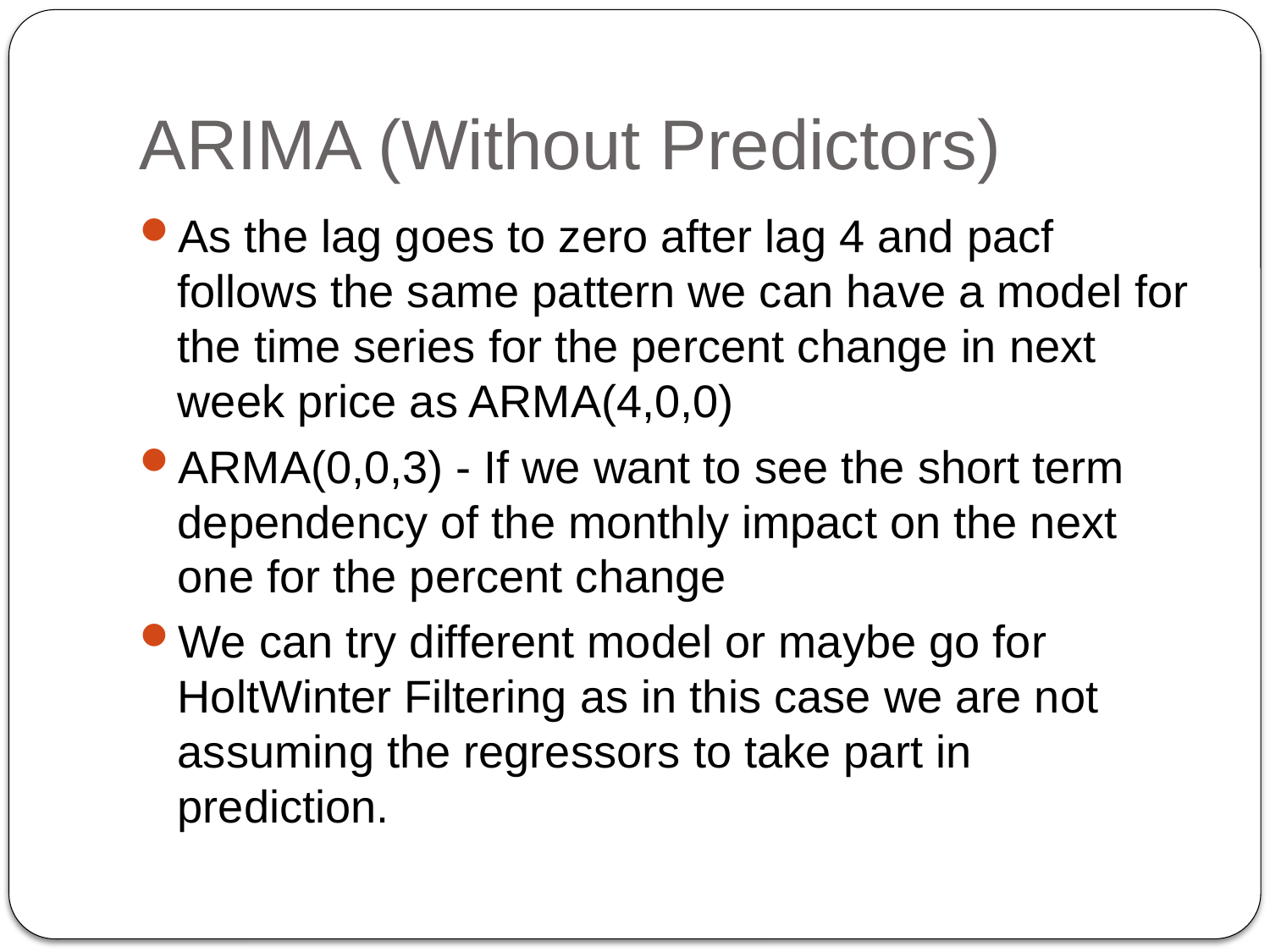

# ARIMA (Without Predictors)
As the lag goes to zero after lag 4 and pacf follows the same pattern we can have a model for the time series for the percent change in next week price as ARMA(4,0,0)
ARMA(0,0,3) - If we want to see the short term dependency of the monthly impact on the next one for the percent change
We can try different model or maybe go for HoltWinter Filtering as in this case we are not assuming the regressors to take part in prediction.